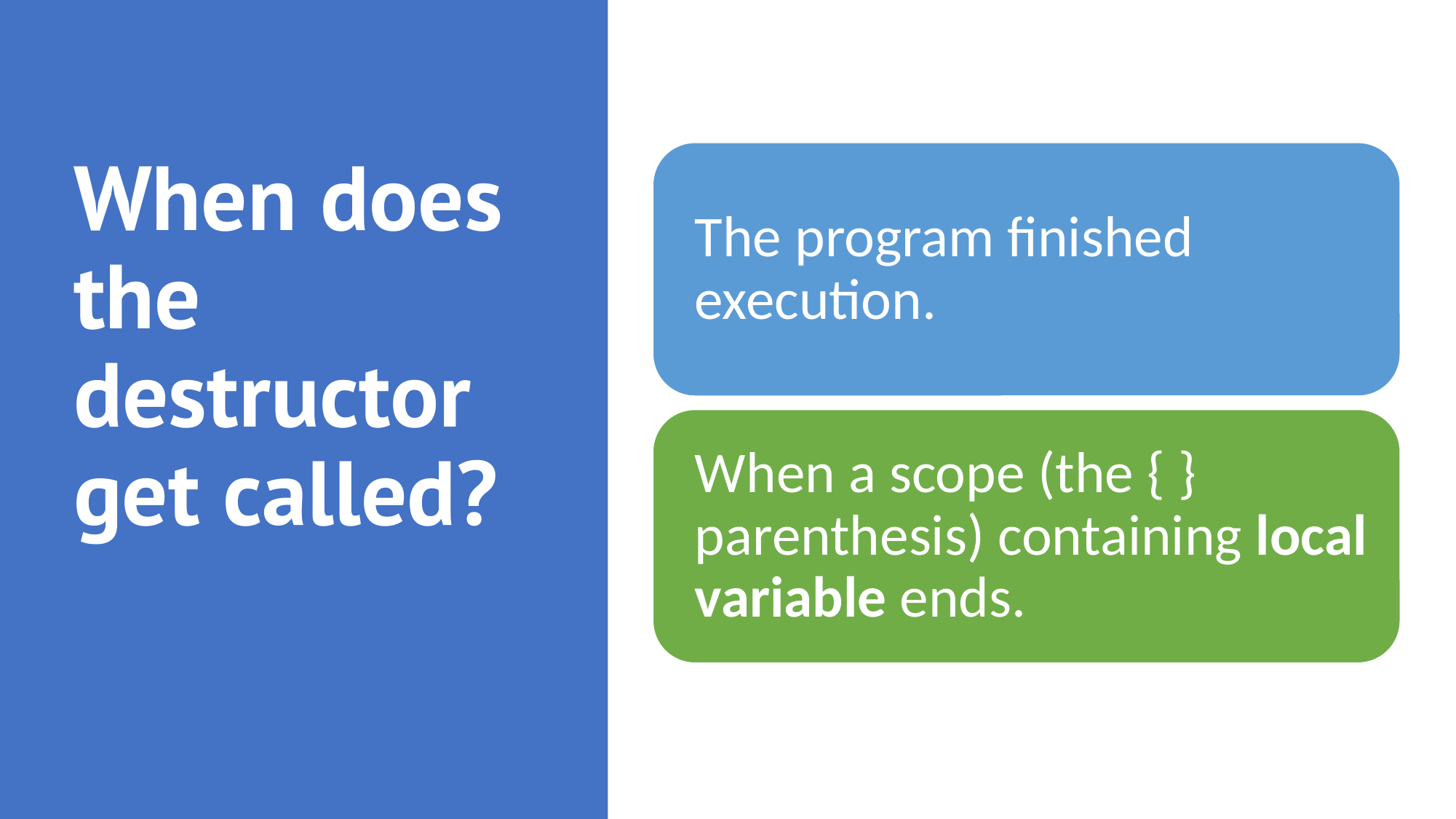

# When does the destructor get called?
The program finished execution.
When a scope (the { } parenthesis) containing local variable ends.